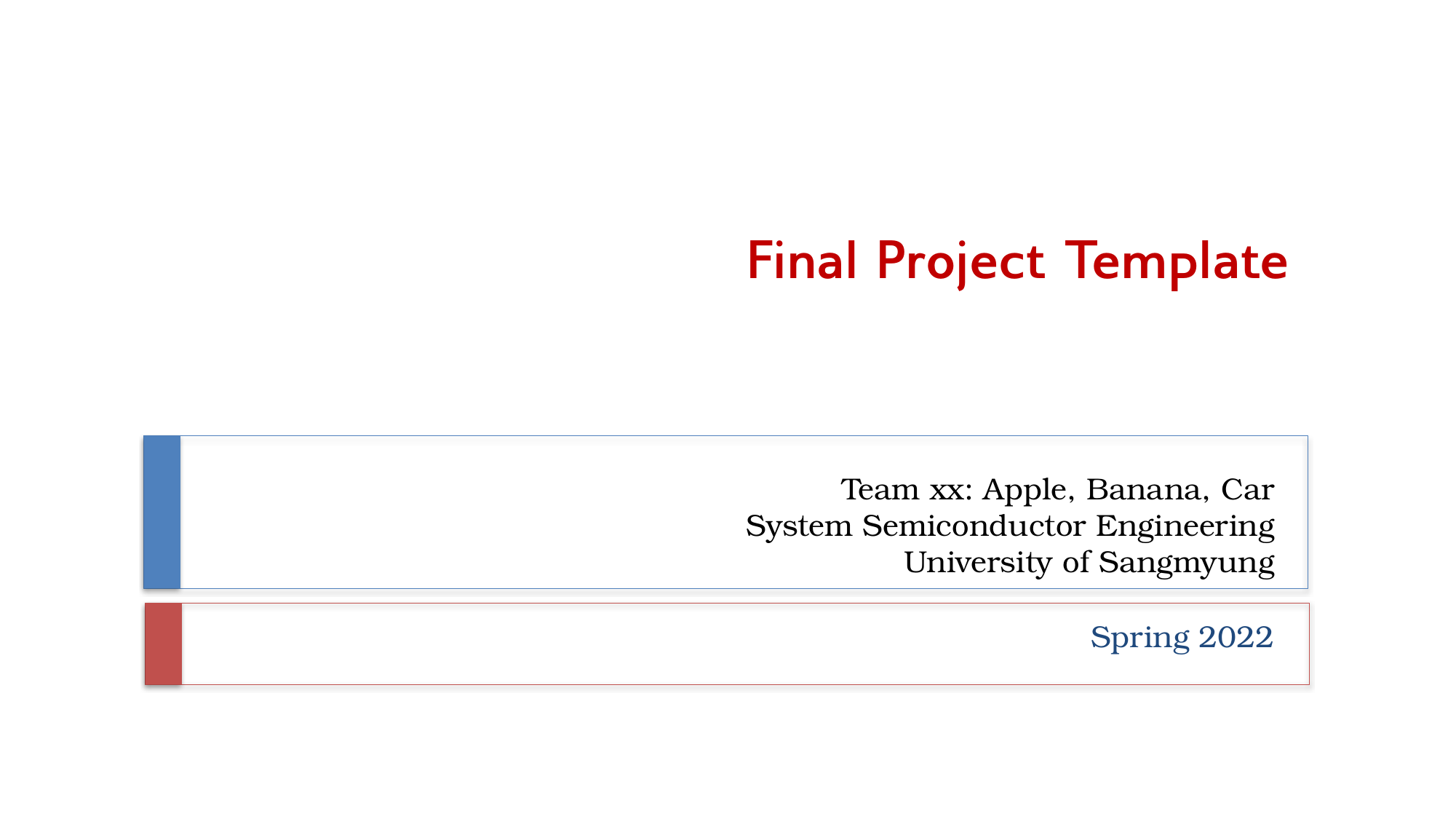

Final Project Template
# Team xx: Apple, Banana, Car System Semiconductor Engineering University of Sangmyung
Spring 2022